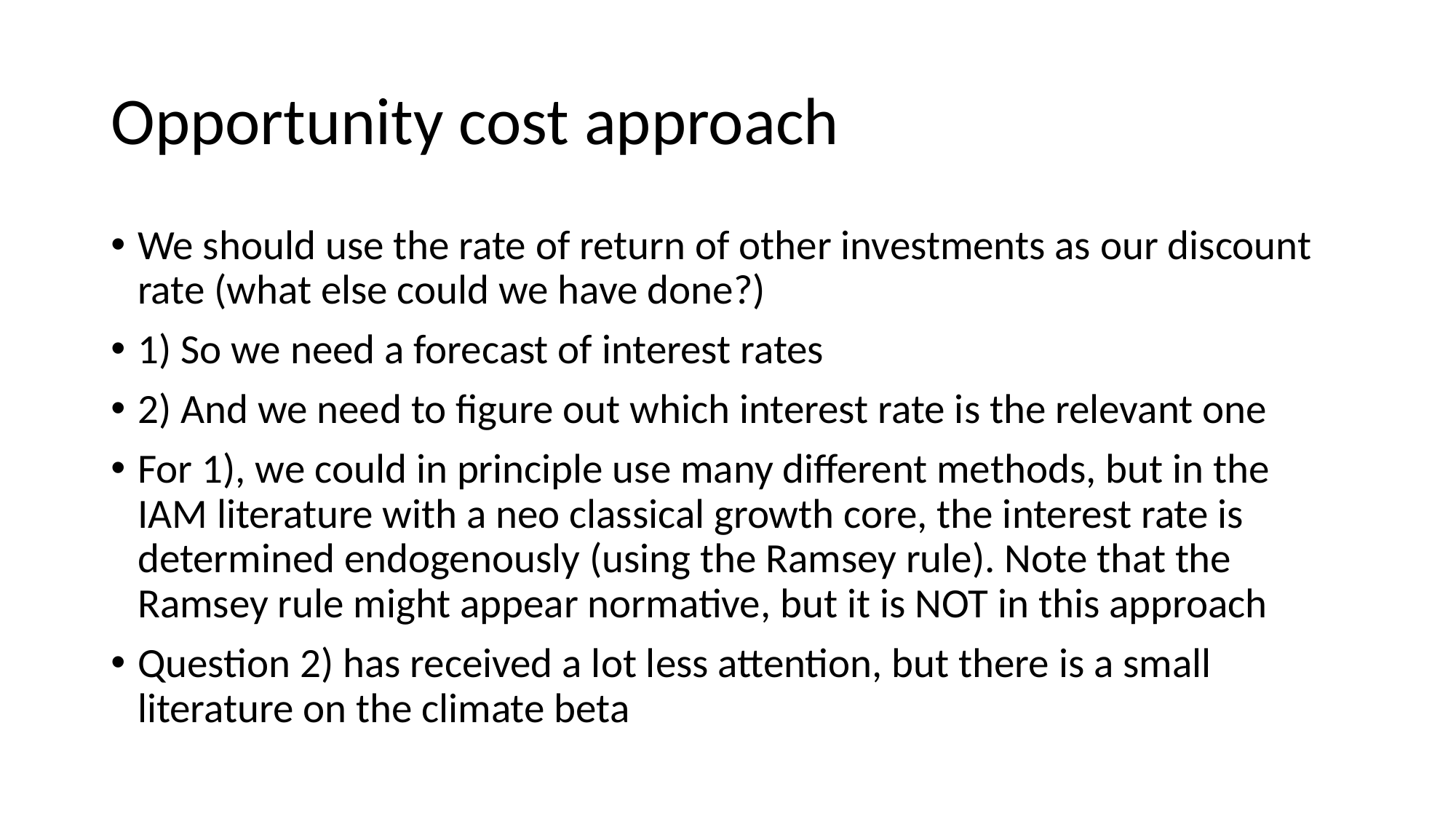

# Opportunity cost approach
We should use the rate of return of other investments as our discount rate (what else could we have done?)
1) So we need a forecast of interest rates
2) And we need to figure out which interest rate is the relevant one
For 1), we could in principle use many different methods, but in the IAM literature with a neo classical growth core, the interest rate is determined endogenously (using the Ramsey rule). Note that the Ramsey rule might appear normative, but it is NOT in this approach
Question 2) has received a lot less attention, but there is a small literature on the climate beta